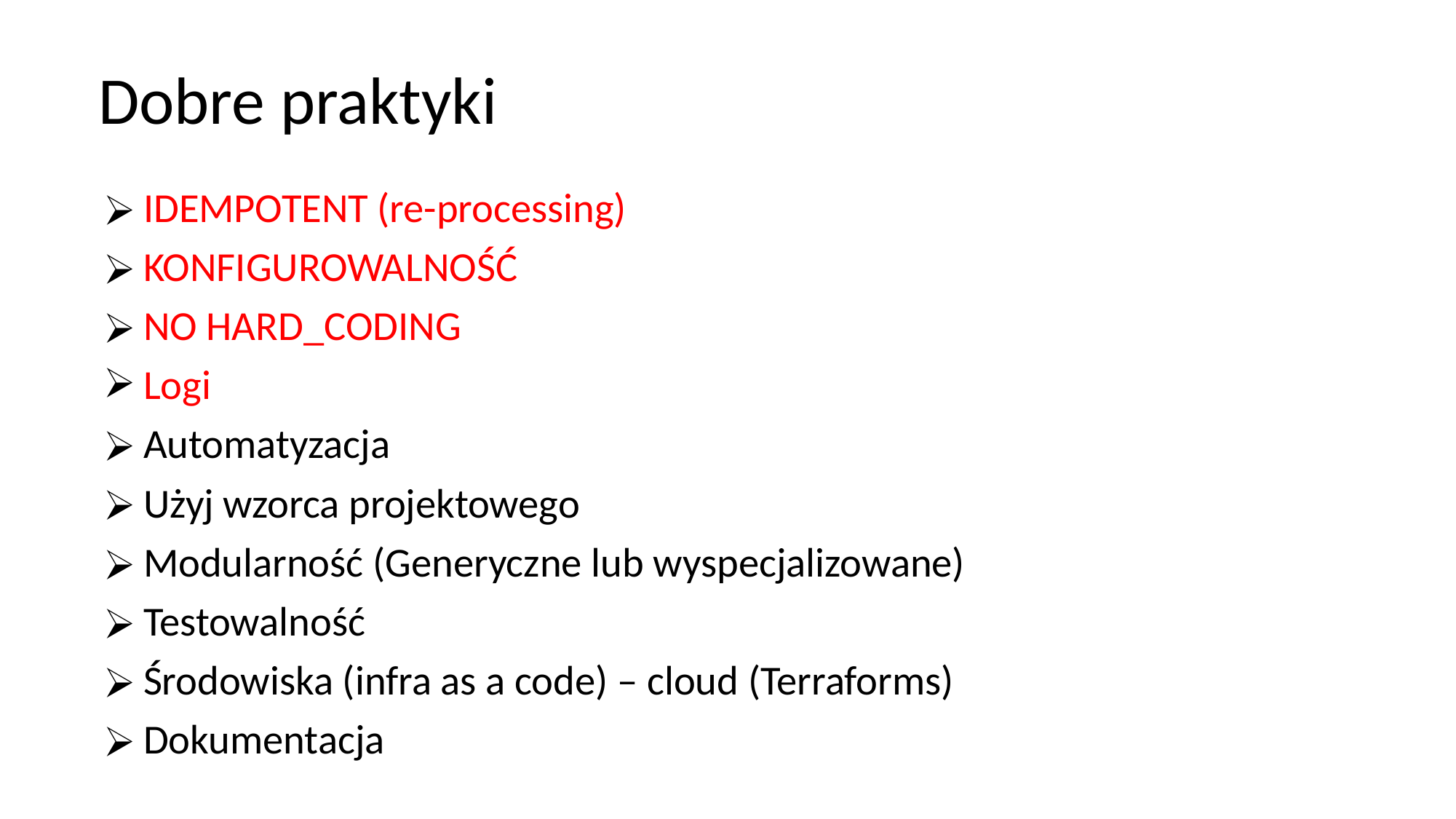

# Dobre praktyki
IDEMPOTENT (re-processing)
KONFIGUROWALNOŚĆ
NO HARD_CODING
Logi
Automatyzacja
Użyj wzorca projektowego
Modularność (Generyczne lub wyspecjalizowane)
Testowalność
Środowiska (infra as a code) – cloud (Terraforms)
Dokumentacja